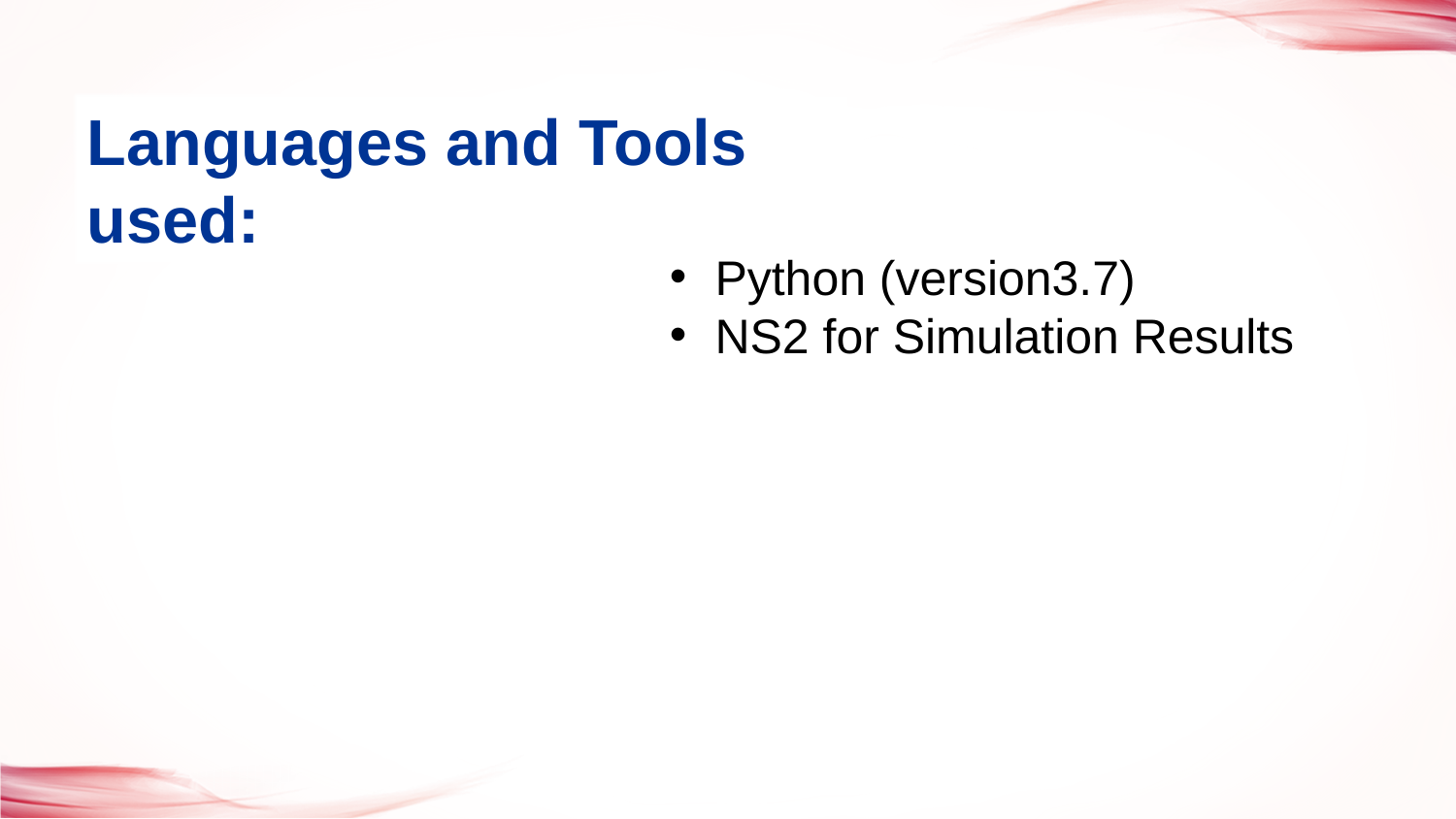

Languages and Tools used:
Python (version3.7)
NS2 for Simulation Results